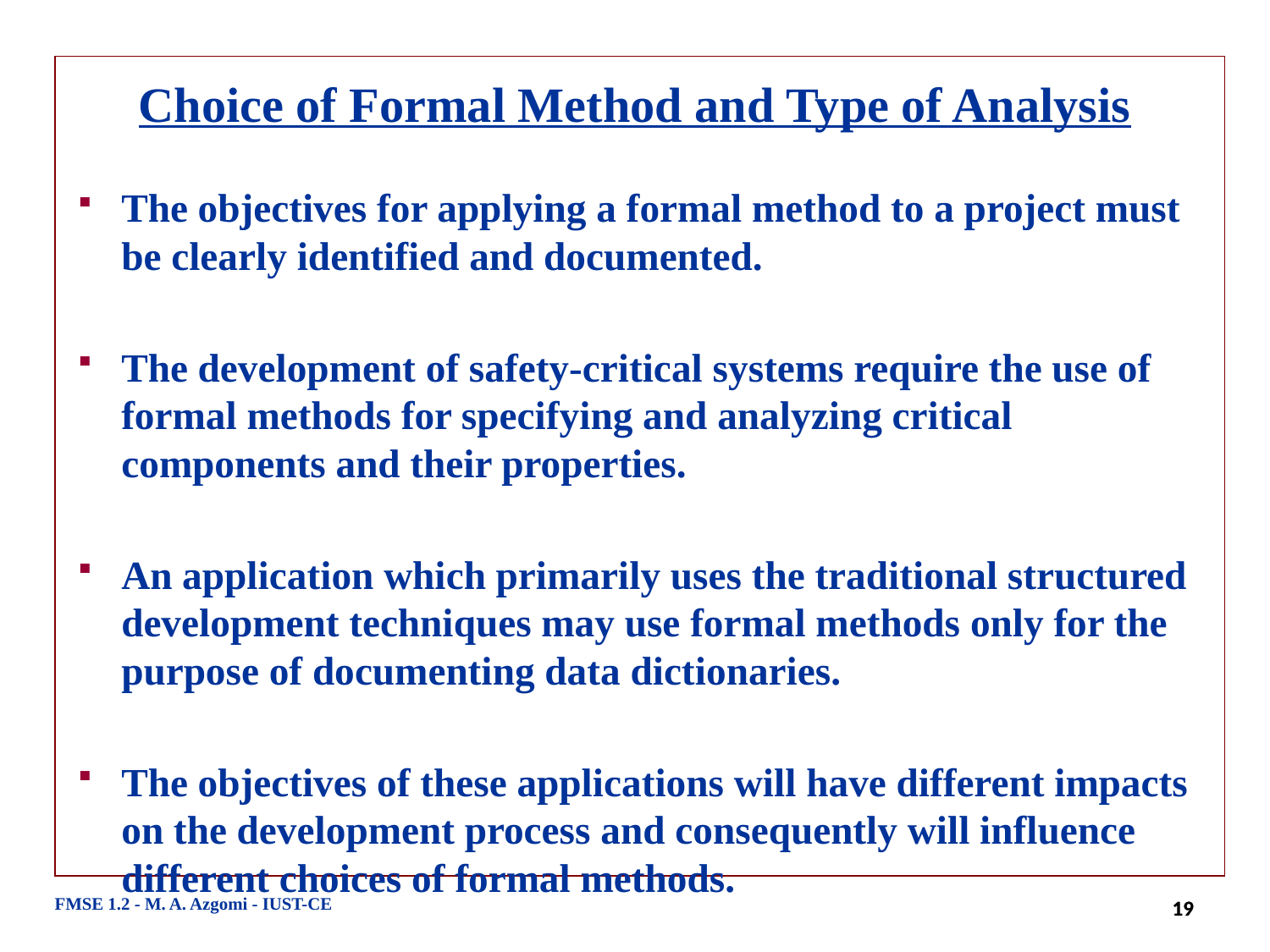

# Choice of Formal Method and Type of Analysis
The objectives for applying a formal method to a project must be clearly identified and documented.

The development of safety-critical systems require the use of formal methods for specifying and analyzing critical components and their properties.

An application which primarily uses the traditional structured development techniques may use formal methods only for the purpose of documenting data dictionaries.

The objectives of these applications will have different impacts on the development process and consequently will influence different choices of formal methods.
FMSE 1.2 - M. A. Azgomi - IUST-CE